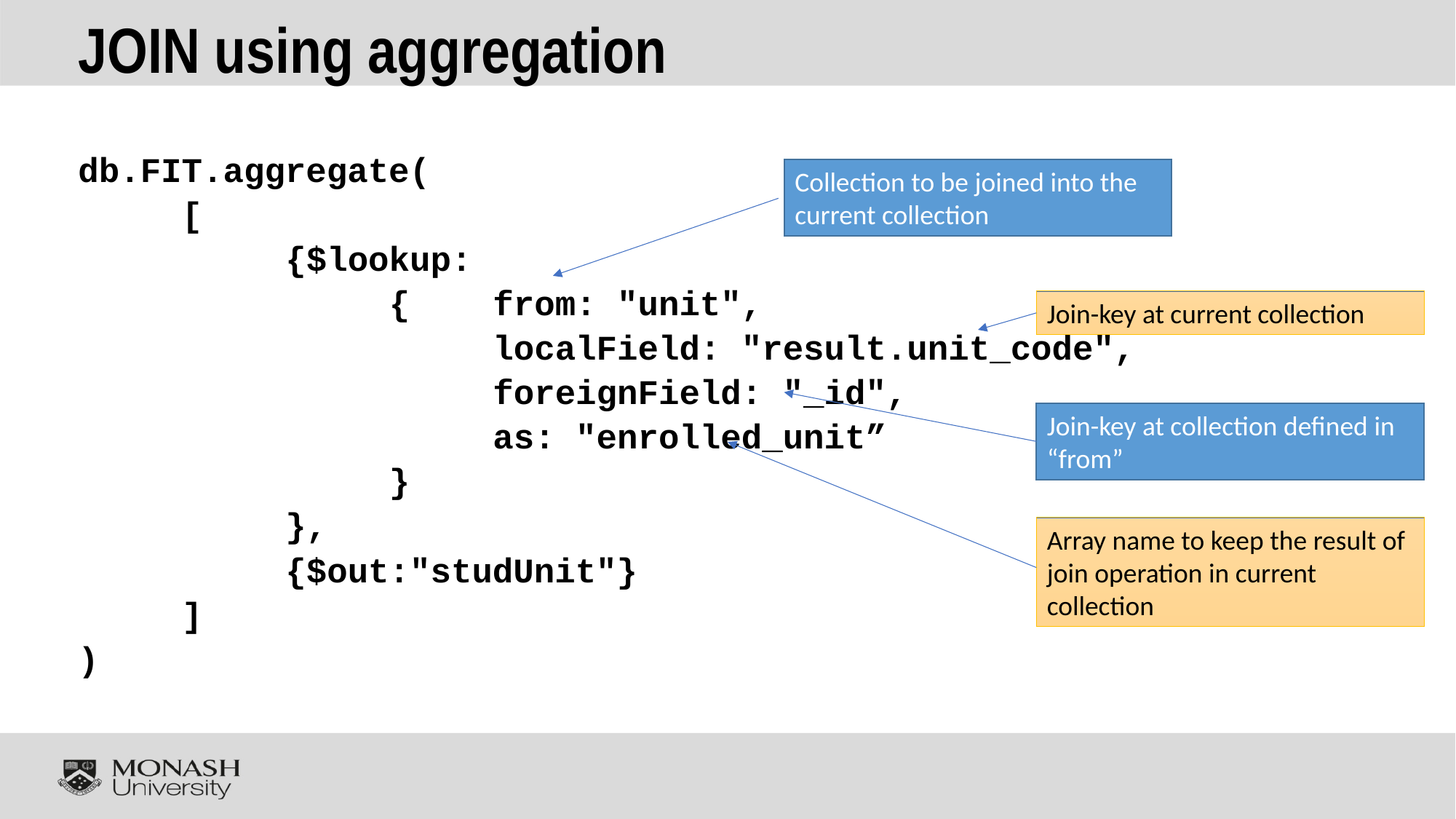

# JOIN using aggregation
db.FIT.aggregate(
	[
		{$lookup:
			{	from: "unit",
				localField: "result.unit_code",
				foreignField: "_id",
				as: "enrolled_unit”
			}
		},
		{$out:"studUnit"}
	]
)
Collection to be joined into the current collection
Join-key at current collection
Join-key at collection defined in “from”
Array name to keep the result of join operation in current collection